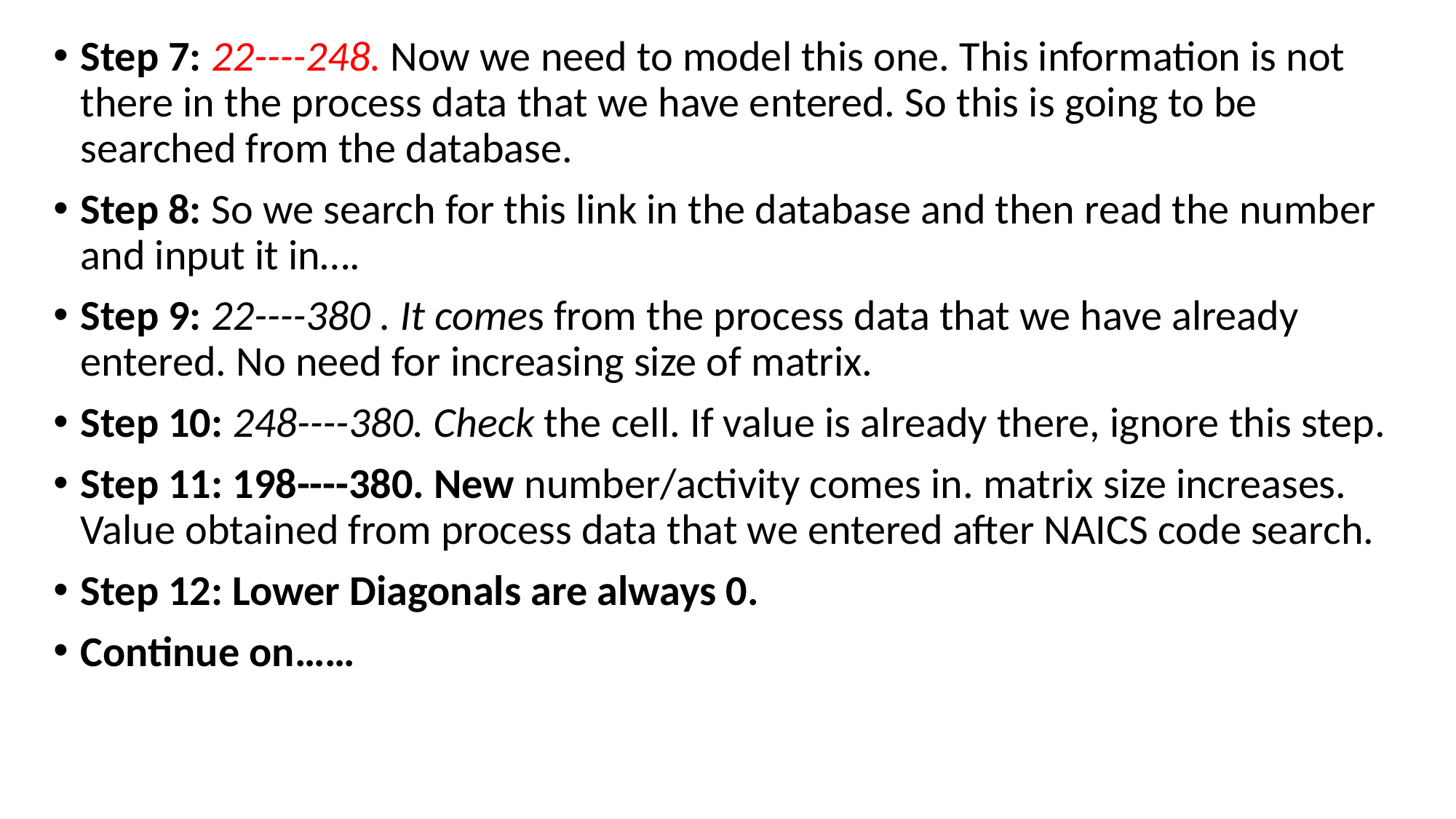

Step 7: 22----248. Now we need to model this one. This information is not there in the process data that we have entered. So this is going to be searched from the database.
Step 8: So we search for this link in the database and then read the number and input it in….
Step 9: 22----380 . It comes from the process data that we have already entered. No need for increasing size of matrix.
Step 10: 248----380. Check the cell. If value is already there, ignore this step.
Step 11: 198----380. New number/activity comes in. matrix size increases. Value obtained from process data that we entered after NAICS code search.
Step 12: Lower Diagonals are always 0.
Continue on……